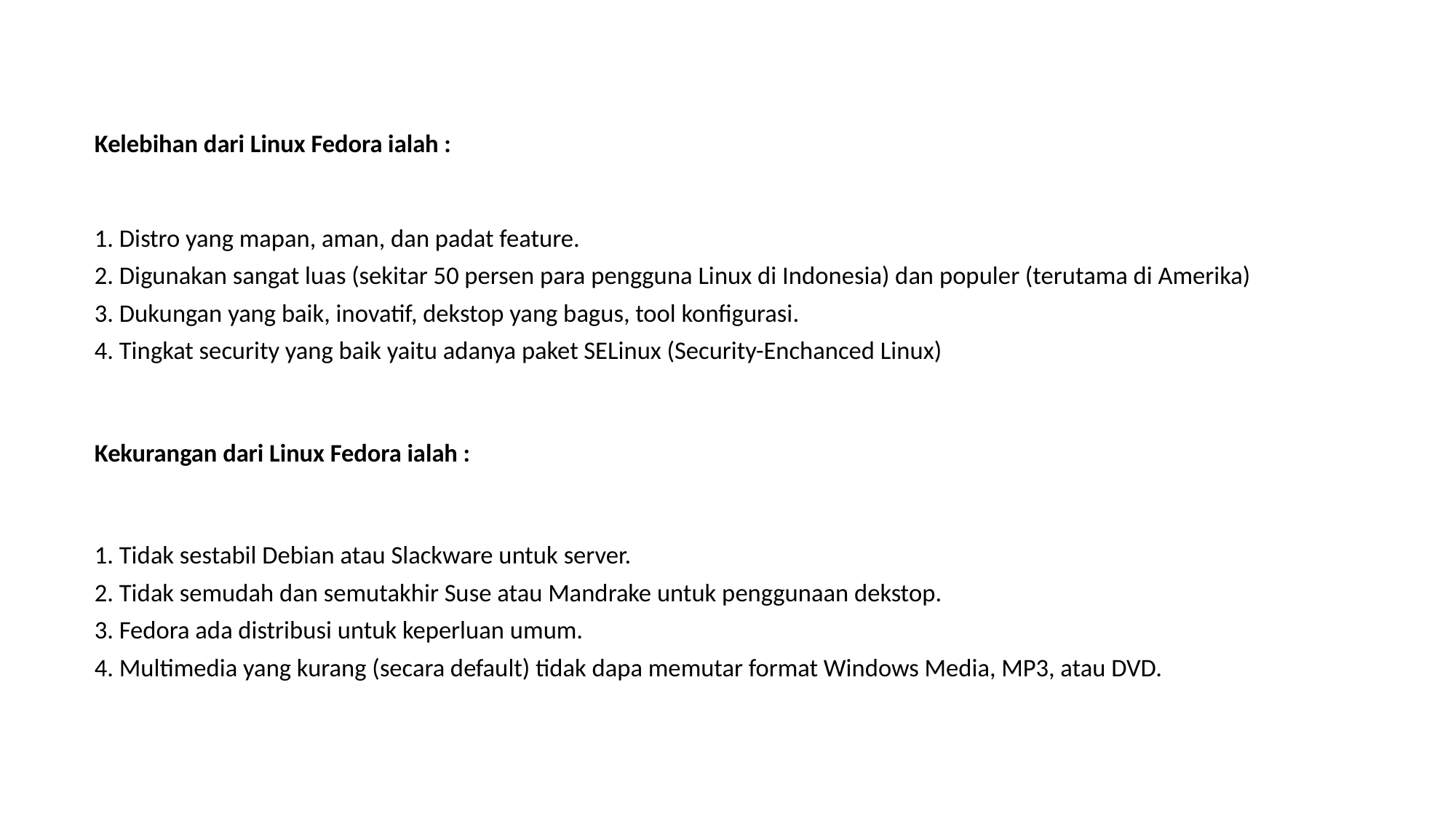

Kelebihan dari Linux Fedora ialah :
1. Distro yang mapan, aman, dan padat feature.
2. Digunakan sangat luas (sekitar 50 persen para pengguna Linux di Indonesia) dan populer (terutama di Amerika)
3. Dukungan yang baik, inovatif, dekstop yang bagus, tool konfigurasi.
4. Tingkat security yang baik yaitu adanya paket SELinux (Security-Enchanced Linux)

Kekurangan dari Linux Fedora ialah :

1. Tidak sestabil Debian atau Slackware untuk server.
2. Tidak semudah dan semutakhir Suse atau Mandrake untuk penggunaan dekstop.
3. Fedora ada distribusi untuk keperluan umum.
4. Multimedia yang kurang (secara default) tidak dapa memutar format Windows Media, MP3, atau DVD.